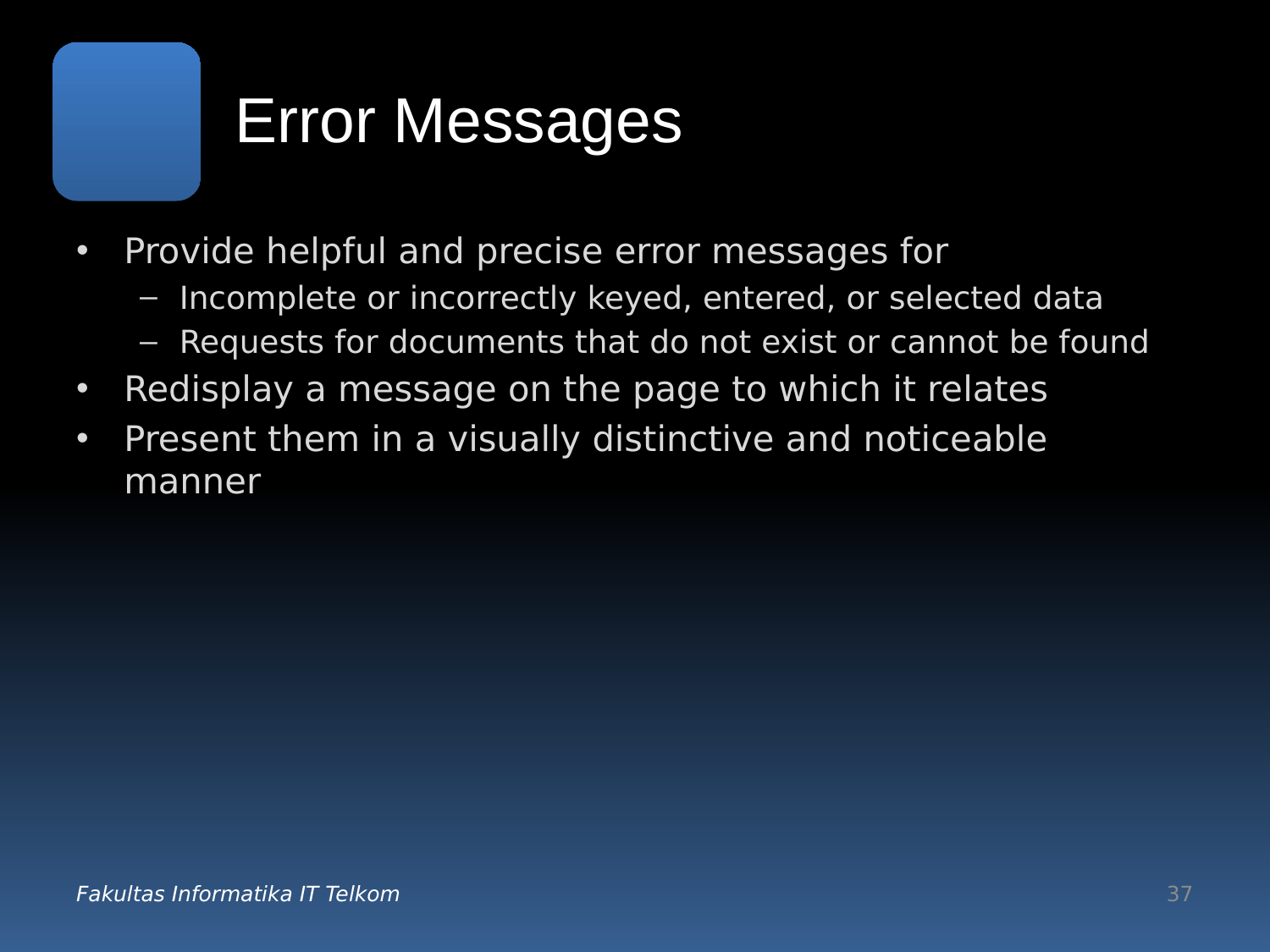

# Error Messages
Provide helpful and precise error messages for
Incomplete or incorrectly keyed, entered, or selected data
Requests for documents that do not exist or cannot be found
Redisplay a message on the page to which it relates
Present them in a visually distinctive and noticeable manner
Fakultas Informatika IT Telkom
37